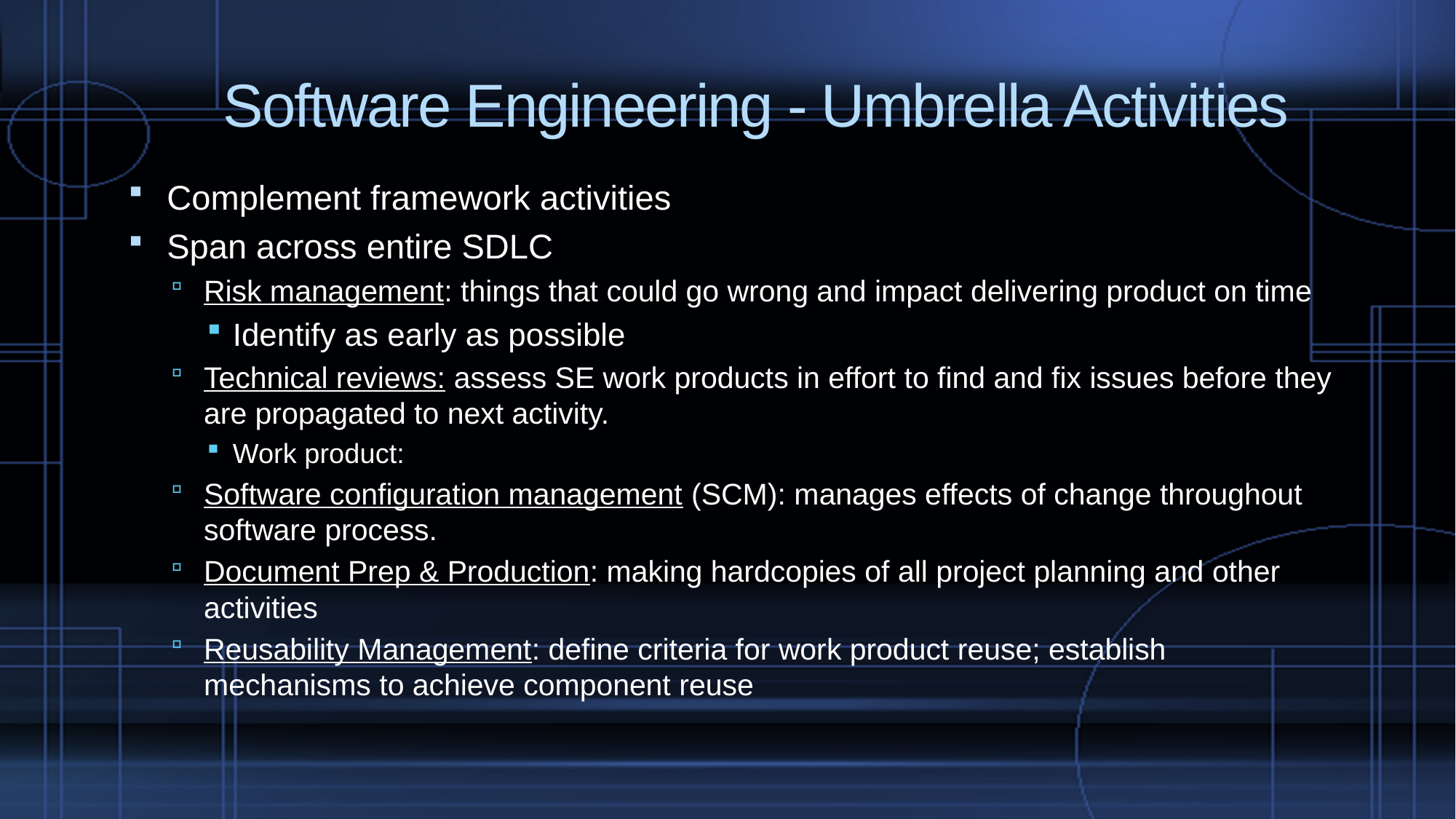

# Software Engineering - Umbrella Activities
Complement framework activities
Span across entire SDLC
Risk management: things that could go wrong and impact delivering product on time
Identify as early as possible
Technical reviews: assess SE work products in effort to find and fix issues before they are propagated to next activity.
Work product:
Software configuration management (SCM): manages effects of change throughout software process.
Document Prep & Production: making hardcopies of all project planning and other activities
Reusability Management: define criteria for work product reuse; establish mechanisms to achieve component reuse